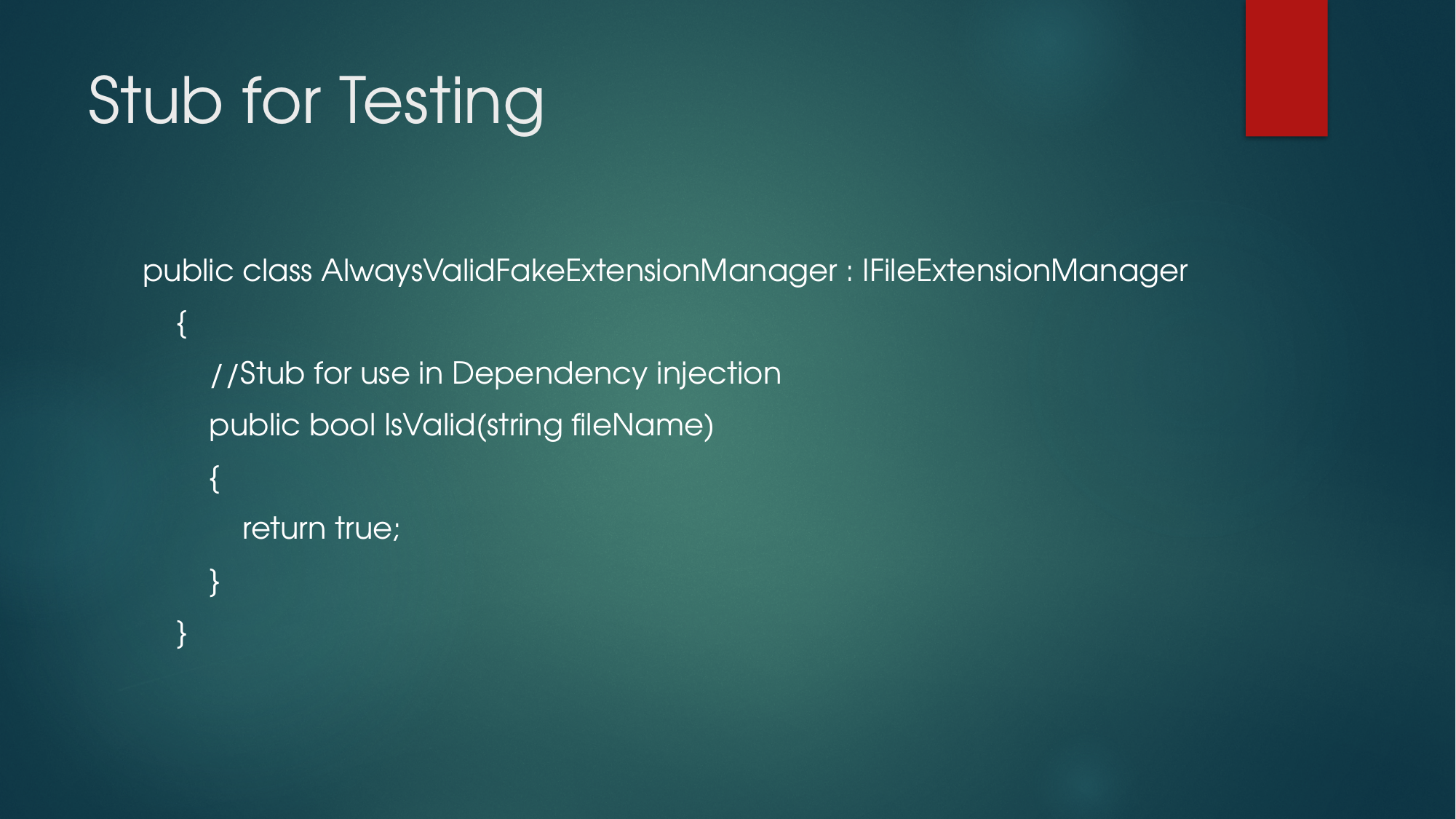

# Stub for Testing
public class AlwaysValidFakeExtensionManager : IFileExtensionManager
    {
        //Stub for use in Dependency injection
        public bool IsValid(string fileName)
        {
            return true;
        }
    }